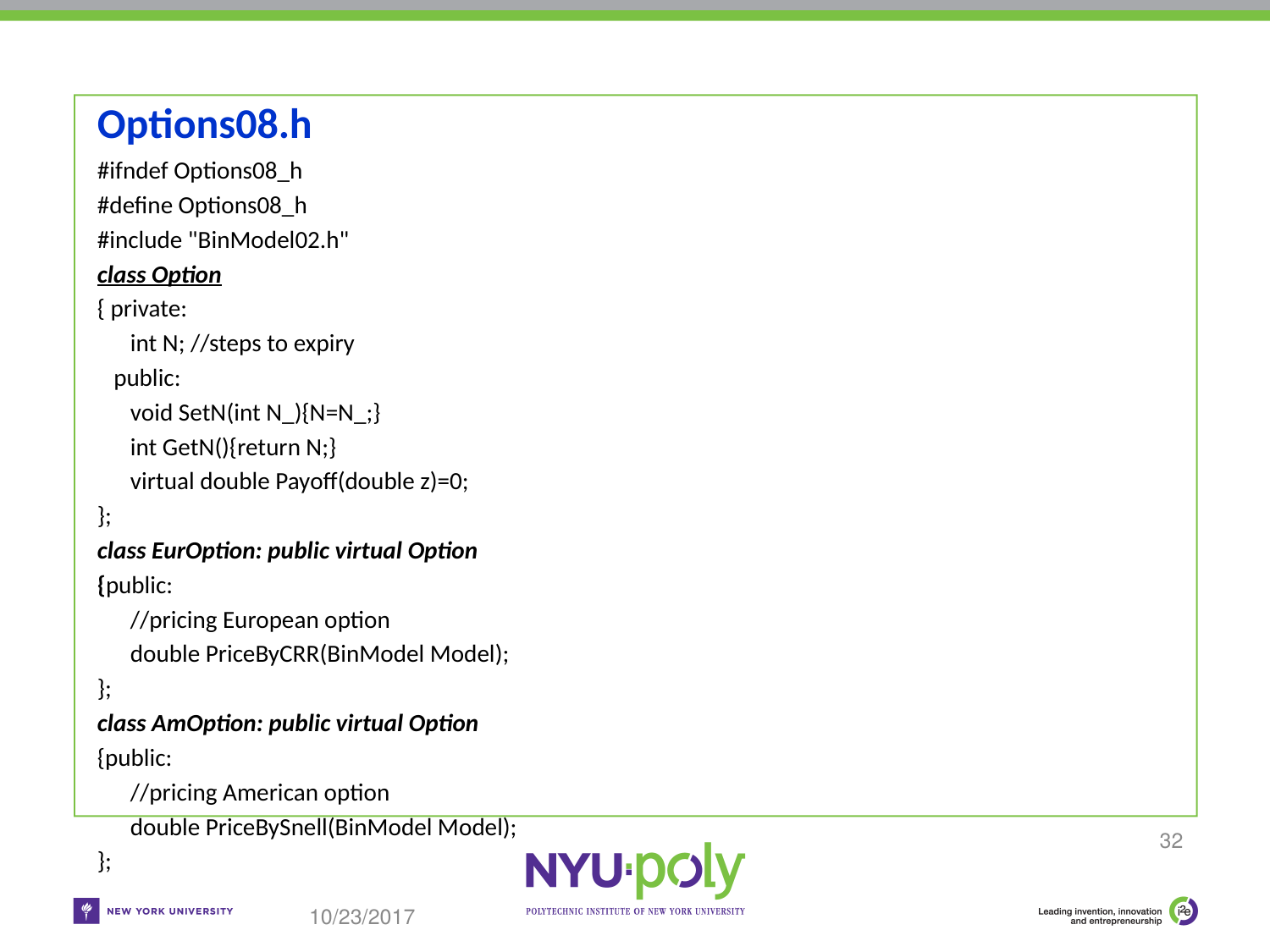

# Options08.h
#ifndef Options08_h
#define Options08_h
#include "BinModel02.h"
class Option
{ private:
      int N; //steps to expiry
   public:
      void SetN(int N_){N=N_;}
      int GetN(){return N;}
      virtual double Payoff(double z)=0;
};
class EurOption: public virtual Option
{public:
      //pricing European option
      double PriceByCRR(BinModel Model);
};
class AmOption: public virtual Option
{public:
      //pricing American option
      double PriceBySnell(BinModel Model);
};

32
10/23/2017